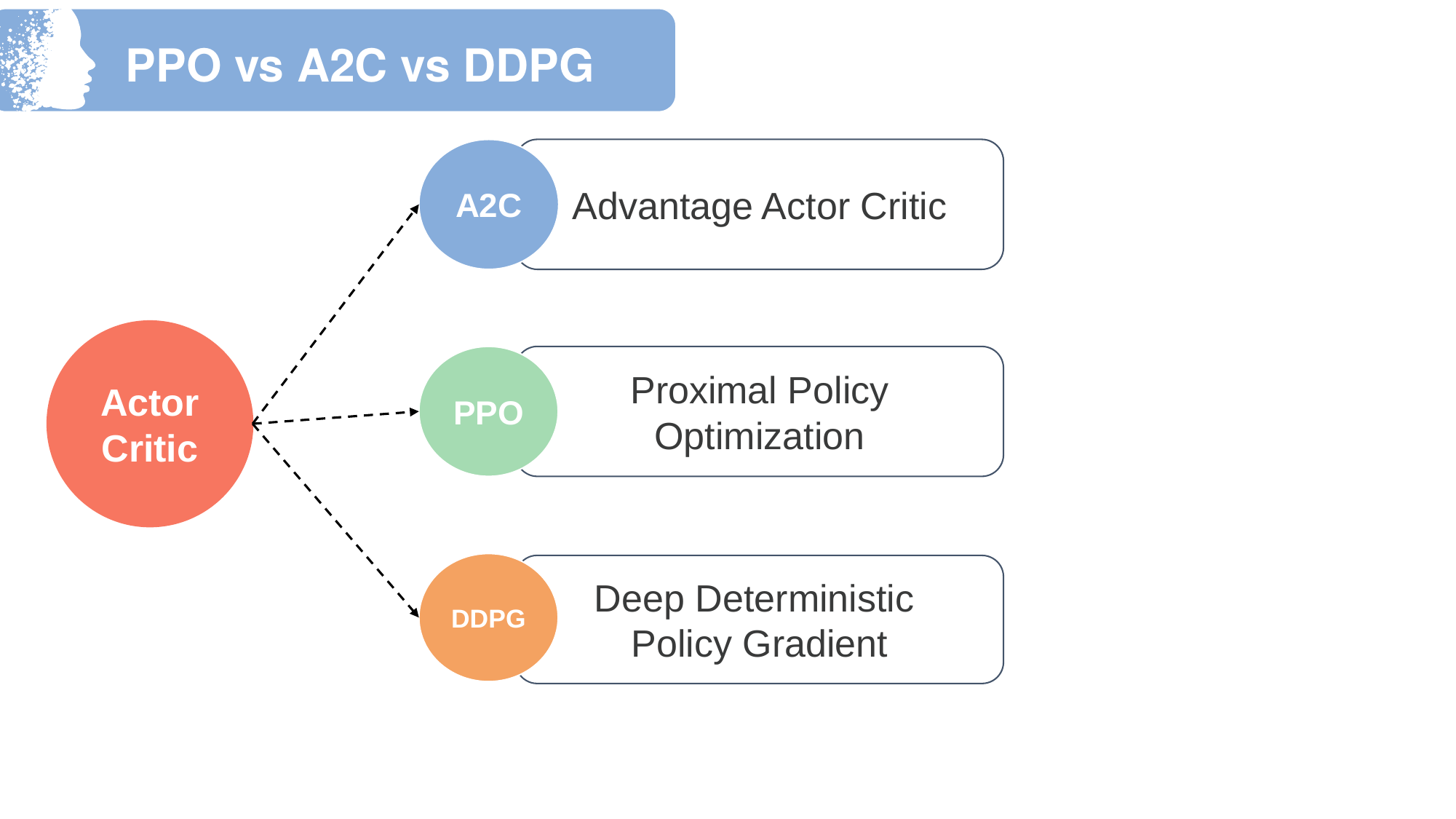

PPO vs A2C vs DDPG
A2C
Advantage Actor Critic
Actor Critic
PPO
Proximal Policy
Optimization
DDPG
Deep Deterministic
Policy Gradient